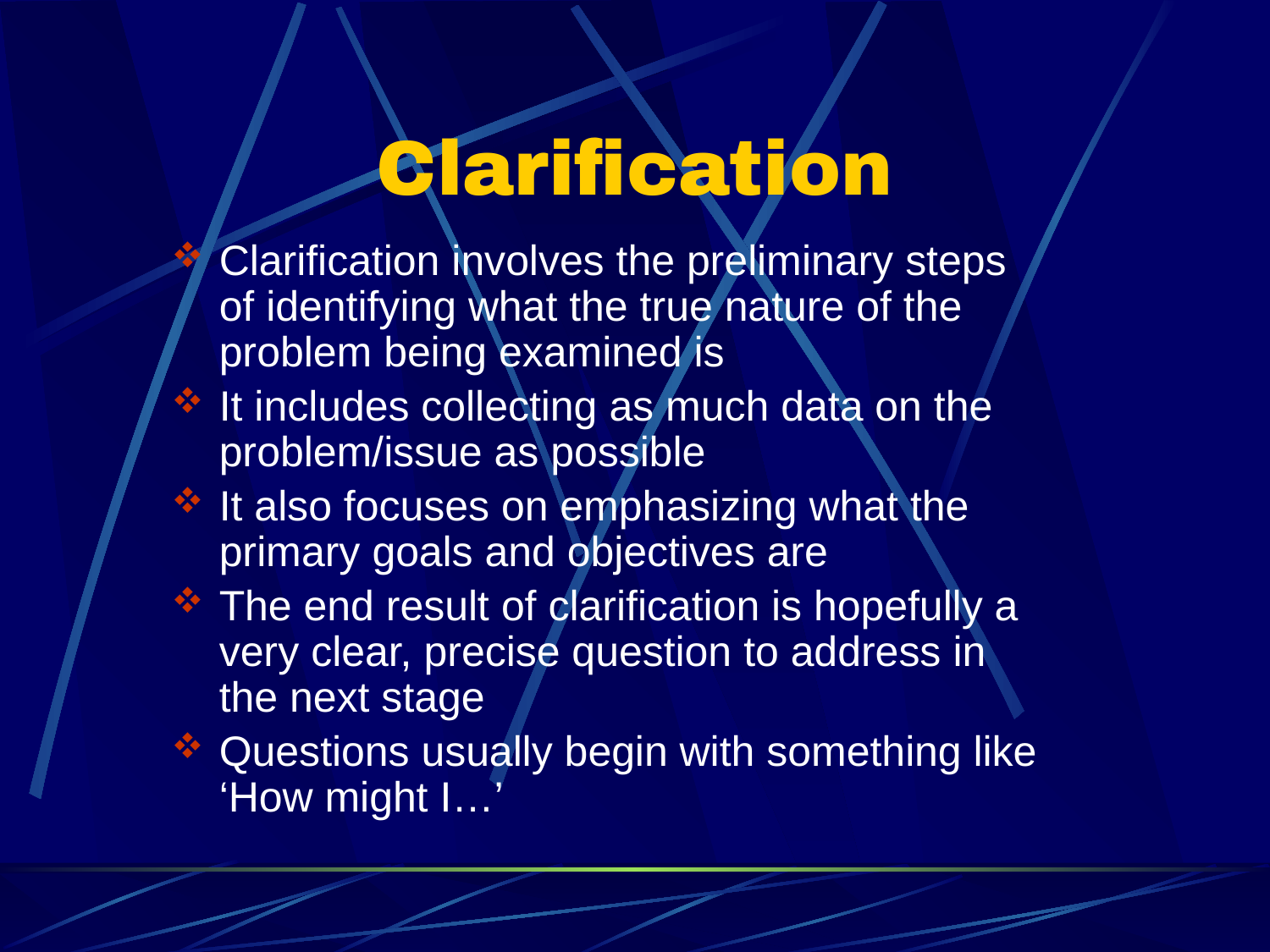

# Clarification
Clarification involves the preliminary steps of identifying what the true nature of the problem being examined is
It includes collecting as much data on the problem/issue as possible
It also focuses on emphasizing what the primary goals and objectives are
The end result of clarification is hopefully a very clear, precise question to address in the next stage
Questions usually begin with something like ‘How might I…’